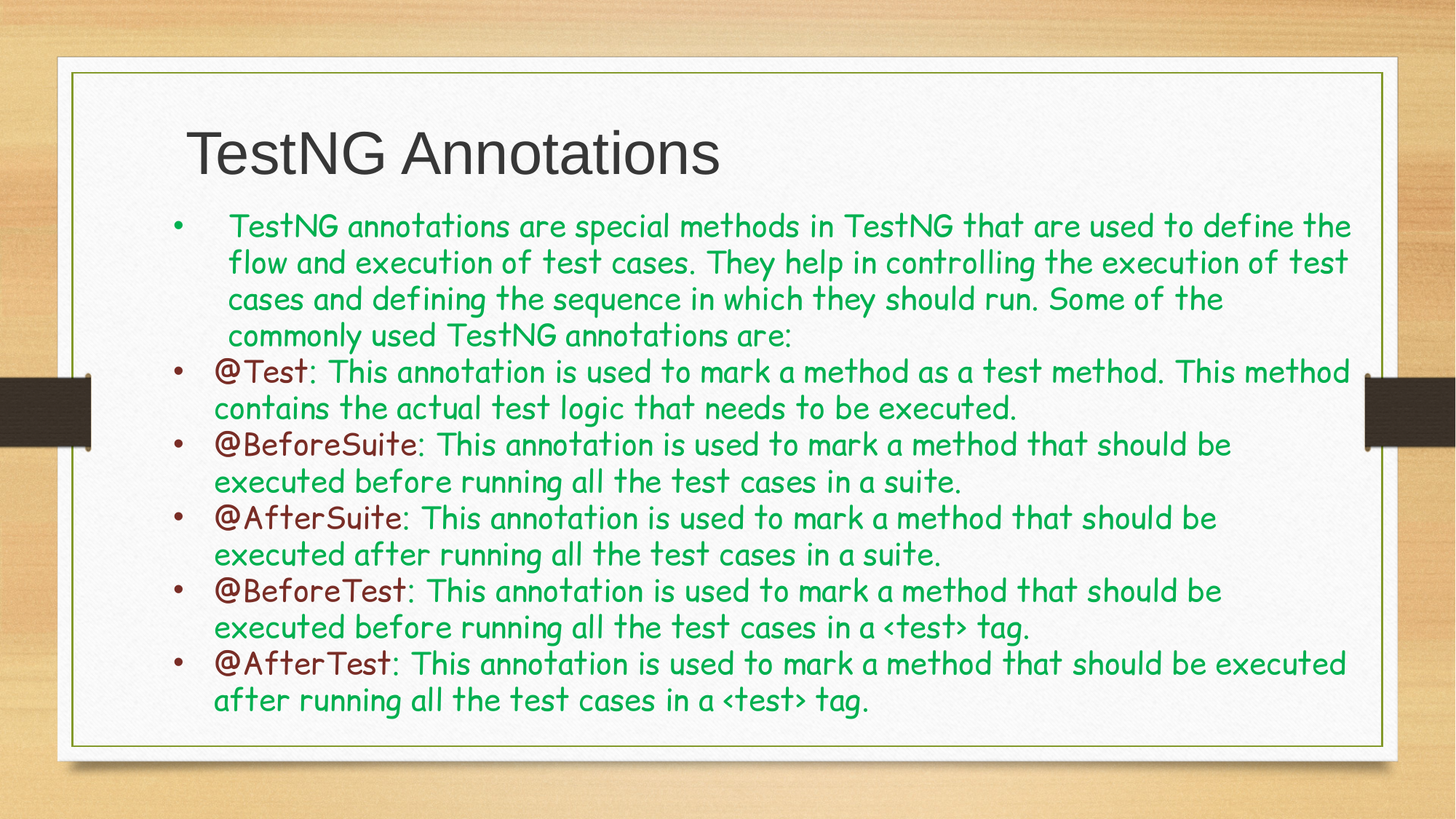

TestNG Annotations
TestNG annotations are special methods in TestNG that are used to define the flow and execution of test cases. They help in controlling the execution of test cases and defining the sequence in which they should run. Some of the commonly used TestNG annotations are:
@Test: This annotation is used to mark a method as a test method. This method contains the actual test logic that needs to be executed.
@BeforeSuite: This annotation is used to mark a method that should be executed before running all the test cases in a suite.
@AfterSuite: This annotation is used to mark a method that should be executed after running all the test cases in a suite.
@BeforeTest: This annotation is used to mark a method that should be executed before running all the test cases in a <test> tag.
@AfterTest: This annotation is used to mark a method that should be executed after running all the test cases in a <test> tag.